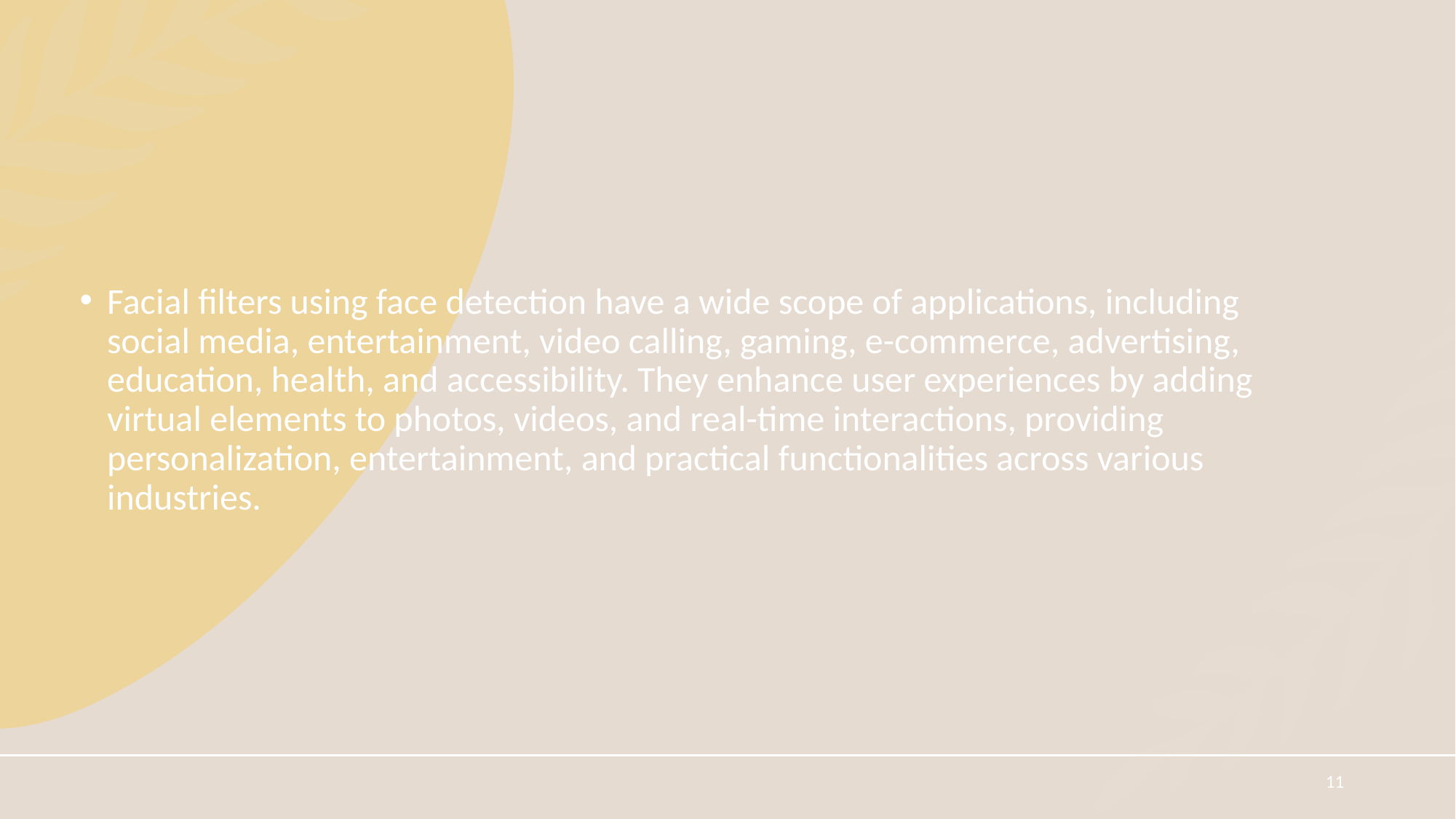

Facial filters using face detection have a wide scope of applications, including social media, entertainment, video calling, gaming, e-commerce, advertising, education, health, and accessibility. They enhance user experiences by adding virtual elements to photos, videos, and real-time interactions, providing personalization, entertainment, and practical functionalities across various industries.

11